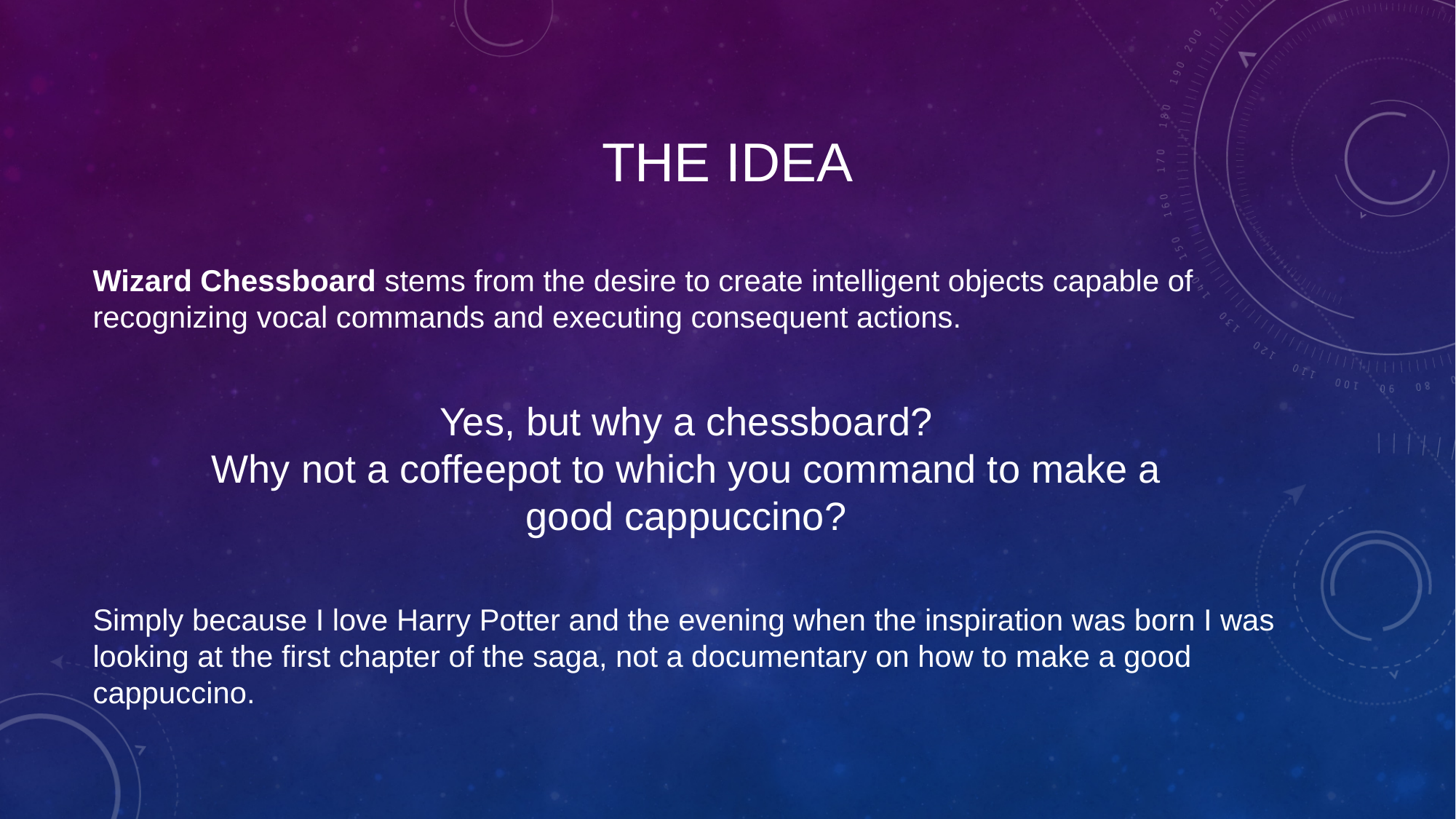

# THE IDEA
Wizard Chessboard stems from the desire to create intelligent objects capable of recognizing vocal commands and executing consequent actions.
Yes, but why a chessboard?
Why not a coffeepot to which you command to make a good cappuccino?
Simply because I love Harry Potter and the evening when the inspiration was born I was looking at the first chapter of the saga, not a documentary on how to make a good cappuccino.